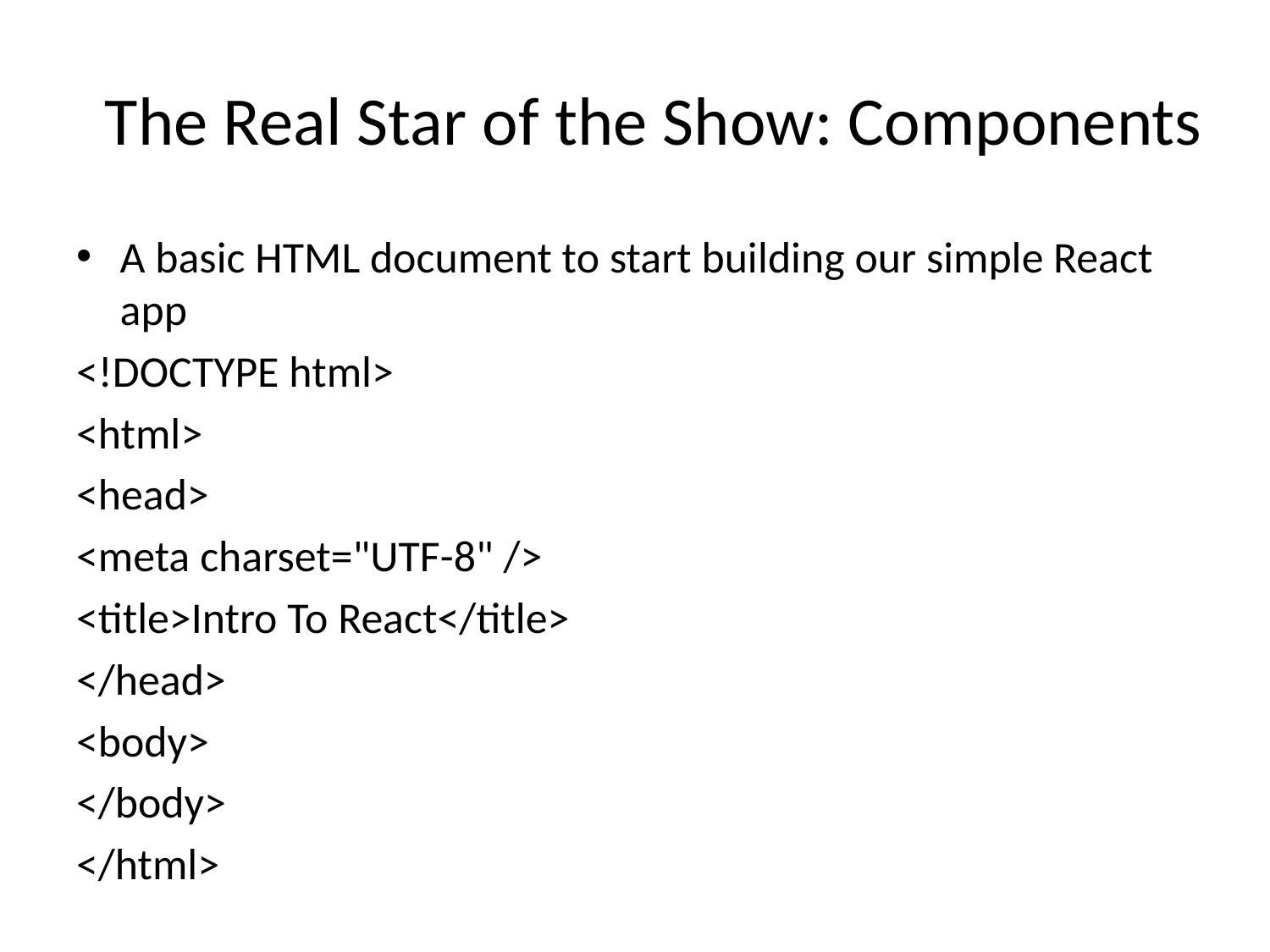

# The Real Star of the Show: Components
A basic HTML document to start building our simple React app
<!DOCTYPE html>
<html>
<head>
<meta charset="UTF-8" />
<title>Intro To React</title>
</head>
<body>
</body>
</html>